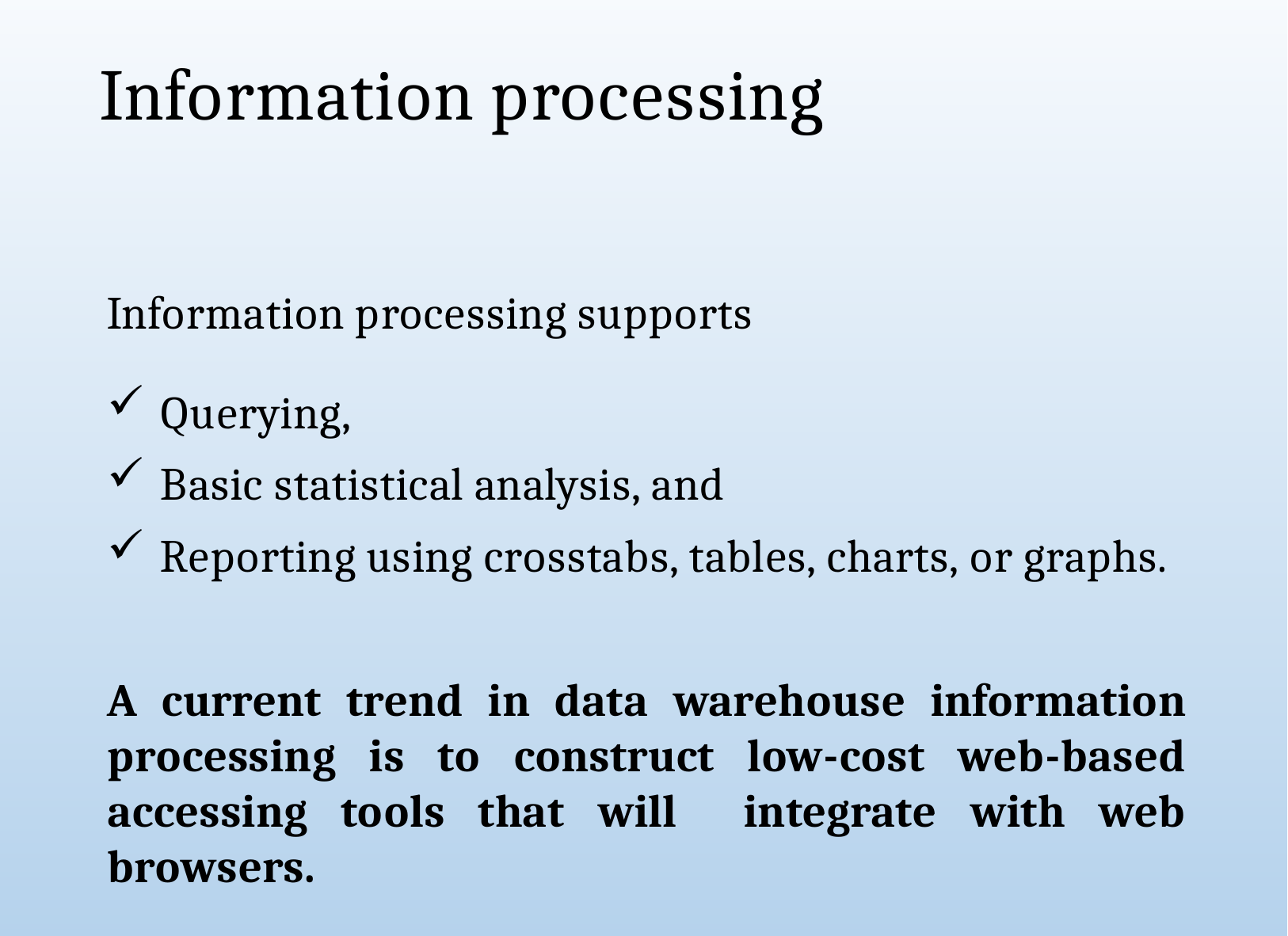

# Information processing
Information processing supports
Querying,
Basic statistical analysis, and
Reporting using crosstabs, tables, charts, or graphs.

A current trend in data warehouse information processing is to construct low-cost web-based accessing tools that will  integrate with web browsers.